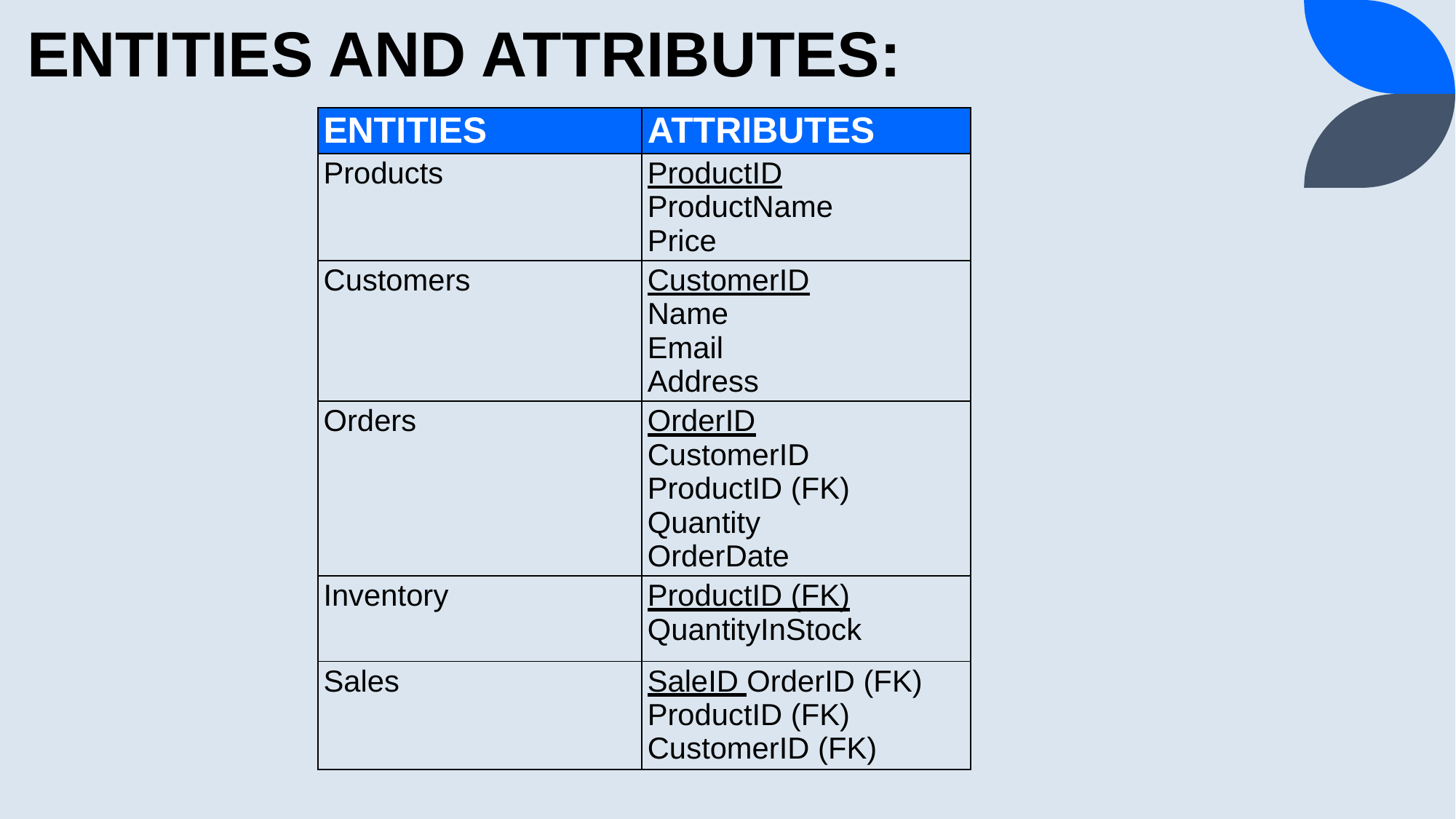

# ENTITIES AND ATTRIBUTES:
| ENTITIES | ATTRIBUTES |
| --- | --- |
| Products | ProductID ProductName Price |
| Customers | CustomerID Name Email Address |
| Orders | OrderID CustomerID ProductID (FK) Quantity OrderDate |
| Inventory | ProductID (FK) QuantityInStock |
| Sales | SaleID OrderID (FK) ProductID (FK) CustomerID (FK) |